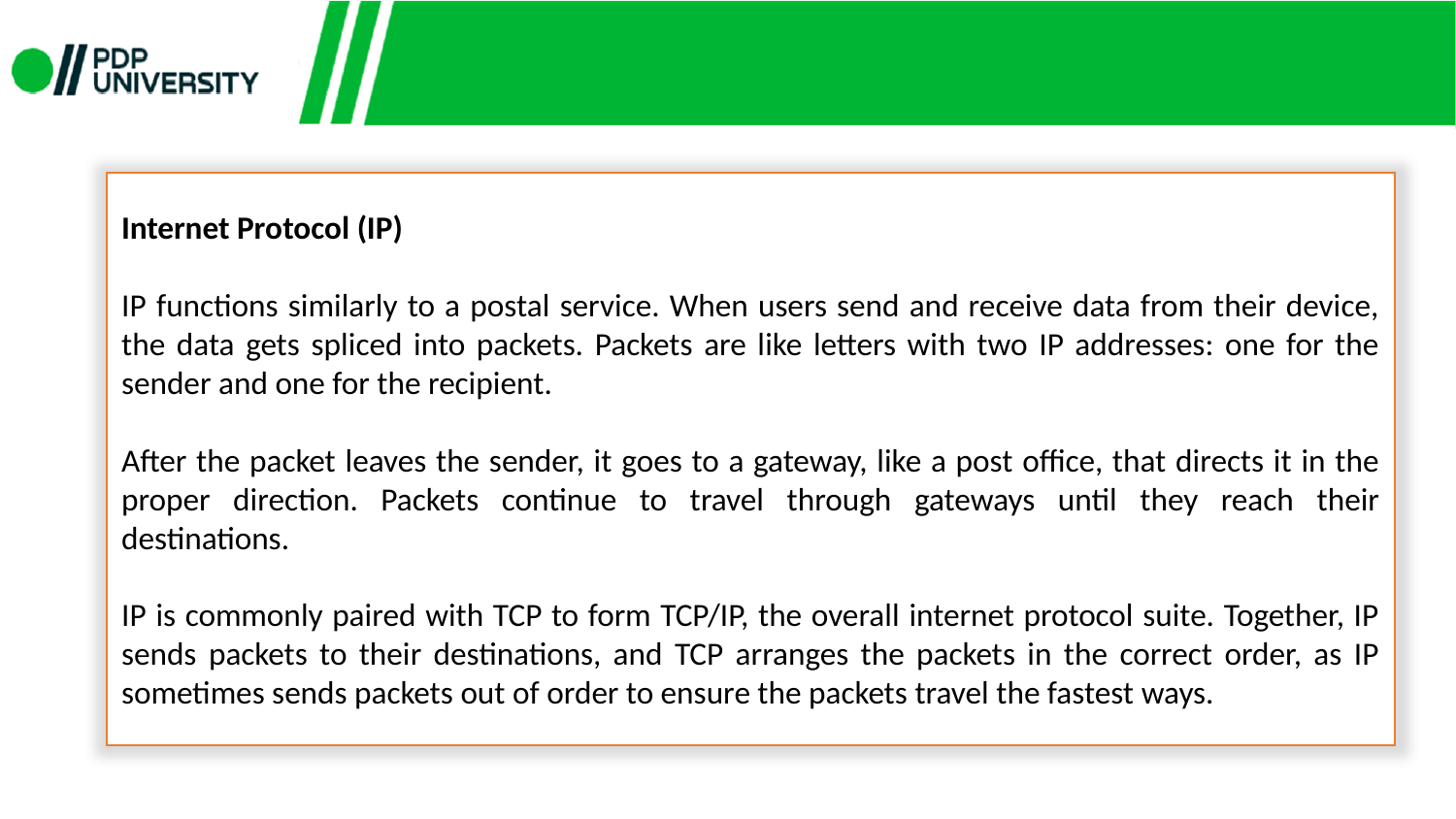

Internet Protocol (IP)

IP functions similarly to a postal service. When users send and receive data from their device, the data gets spliced into packets. Packets are like letters with two IP addresses: one for the sender and one for the recipient.

After the packet leaves the sender, it goes to a gateway, like a post office, that directs it in the proper direction. Packets continue to travel through gateways until they reach their destinations.

IP is commonly paired with TCP to form TCP/IP, the overall internet protocol suite. Together, IP sends packets to their destinations, and TCP arranges the packets in the correct order, as IP sometimes sends packets out of order to ensure the packets travel the fastest ways.